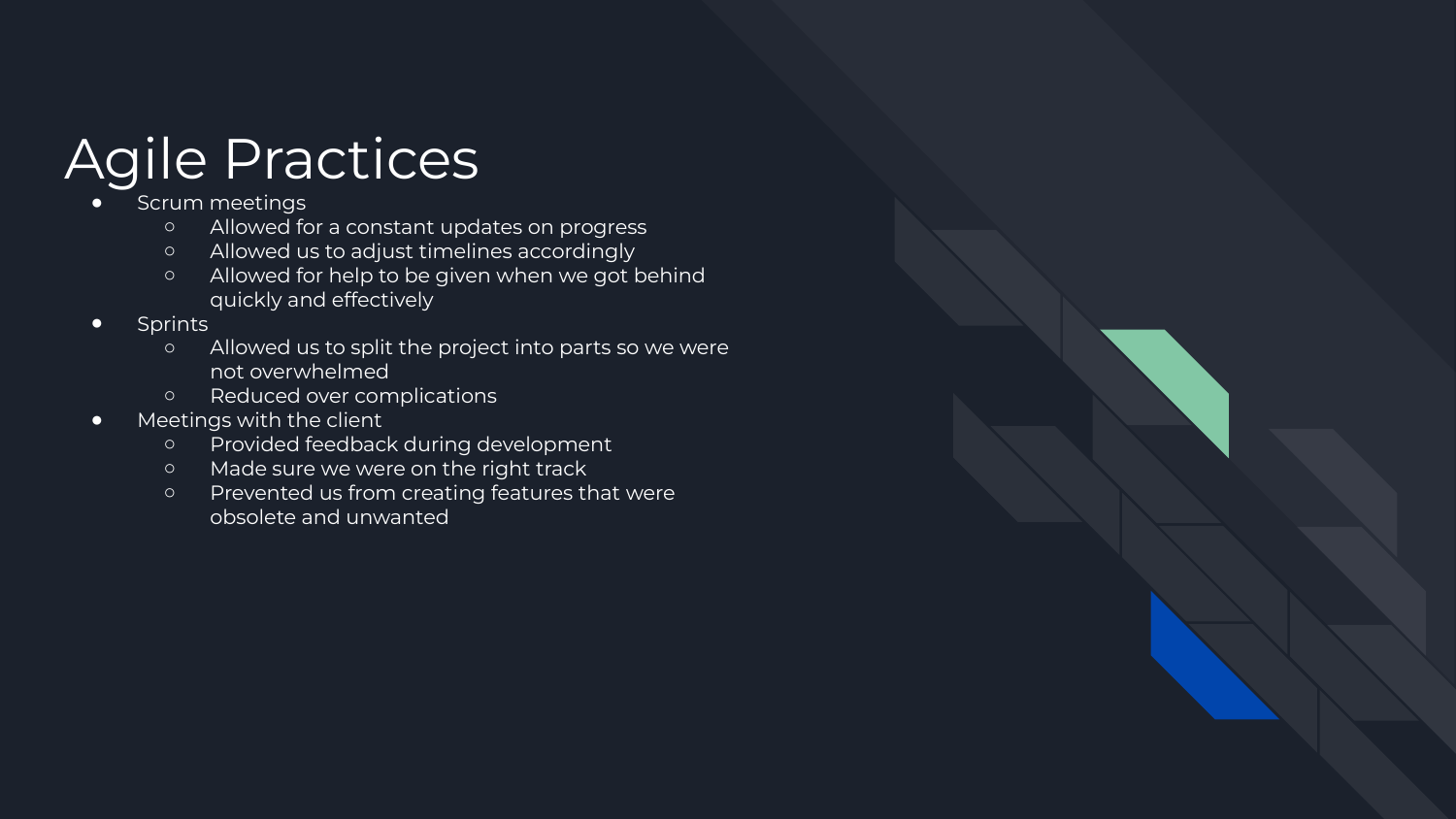

# Agile Practices
Scrum meetings
Allowed for a constant updates on progress
Allowed us to adjust timelines accordingly
Allowed for help to be given when we got behind quickly and effectively
Sprints
Allowed us to split the project into parts so we were not overwhelmed
Reduced over complications
Meetings with the client
Provided feedback during development
Made sure we were on the right track
Prevented us from creating features that were obsolete and unwanted